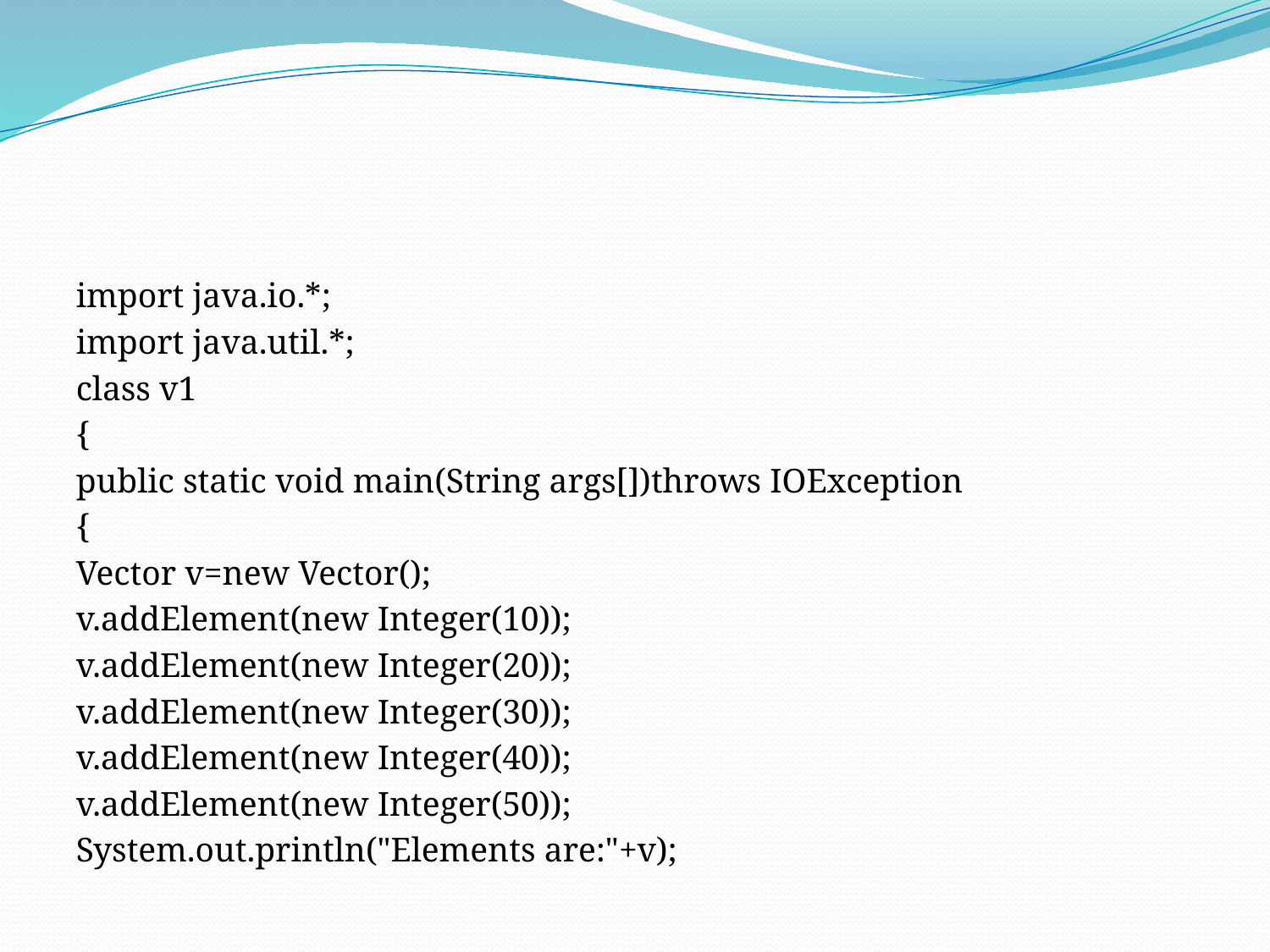

#
import java.io.*;
import java.util.*;
class v1
{
public static void main(String args[])throws IOException
{
Vector v=new Vector();
v.addElement(new Integer(10));
v.addElement(new Integer(20));
v.addElement(new Integer(30));
v.addElement(new Integer(40));
v.addElement(new Integer(50));
System.out.println("Elements are:"+v);